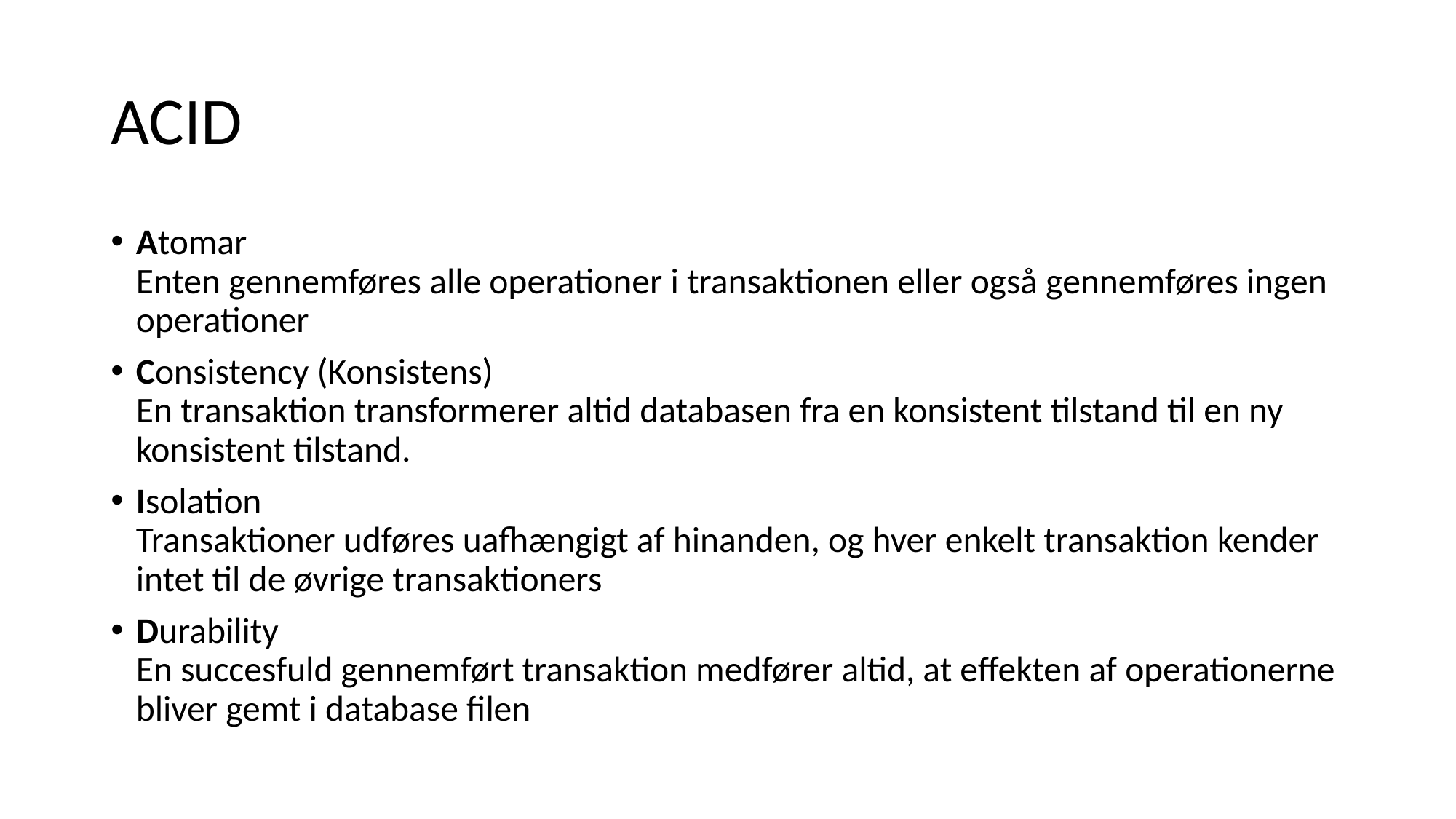

# ACID
Atomar
Enten gennemføres alle operationer i transaktionen eller også gennemføres ingen operationer
Consistency (Konsistens)
En transaktion transformerer altid databasen fra en konsistent tilstand til en ny konsistent tilstand.
Isolation
Transaktioner udføres uafhængigt af hinanden, og hver enkelt transaktion kender intet til de øvrige transaktioners
Durability
En succesfuld gennemført transaktion medfører altid, at effekten af operationerne bliver gemt i database filen